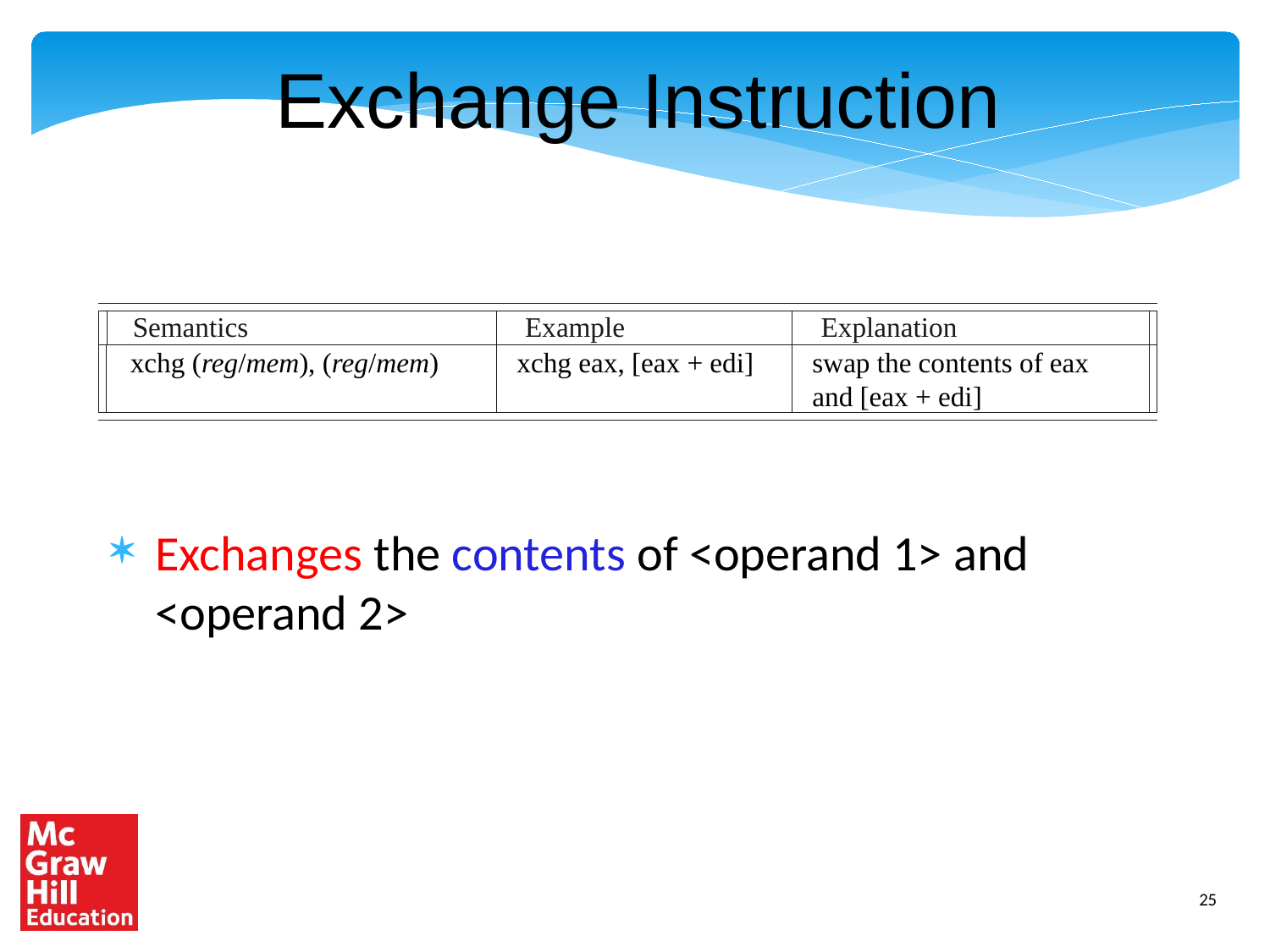

Exchange Instruction

Semantics
Example
Explanation

xchg (reg/mem), (reg/mem)

xchg eax, [eax + edi]

swap the contents of eax
and [eax + edi]
Exchanges the contents of <operand 1> and <operand 2>